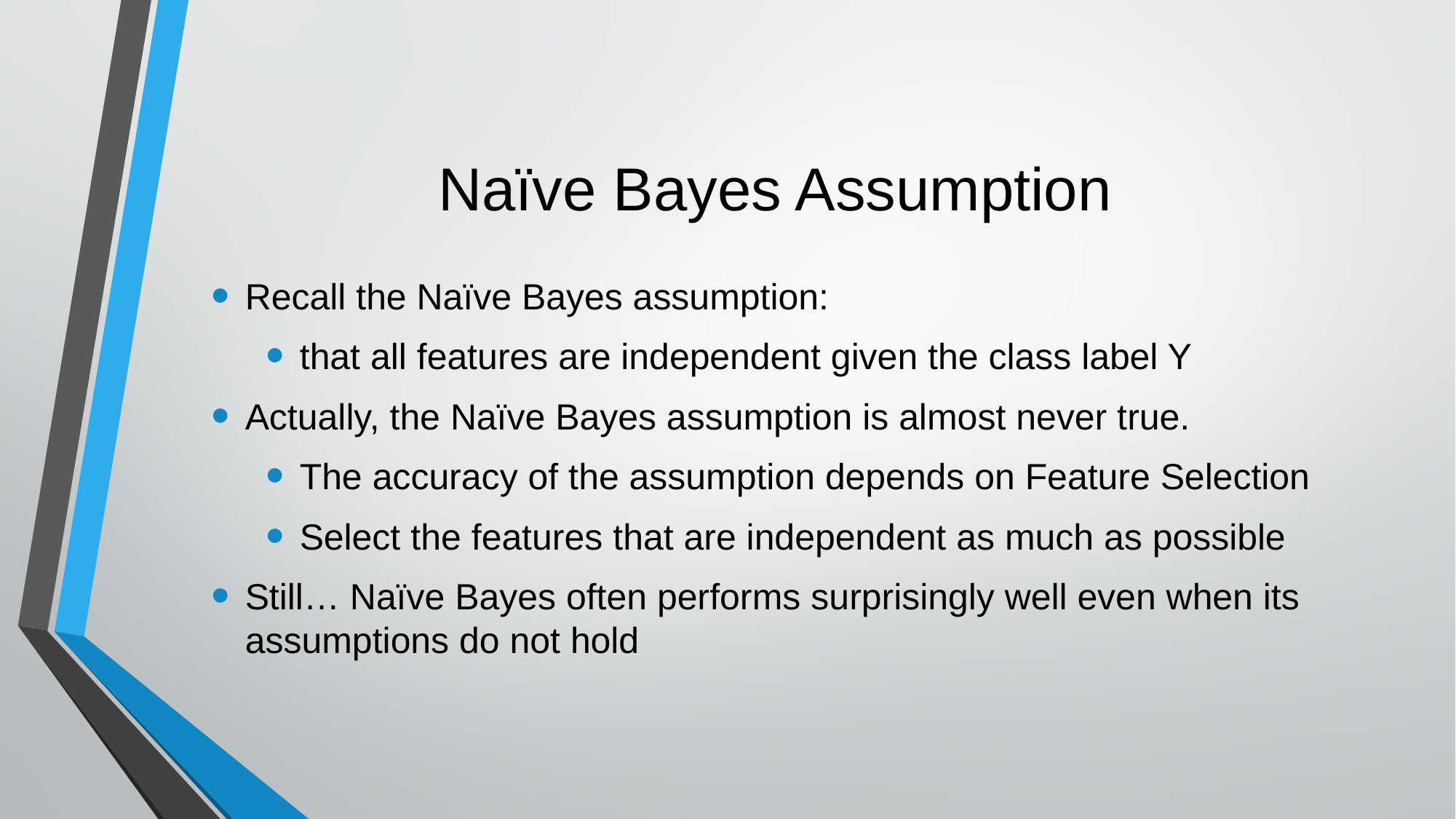

# Naïve Bayes Assumption
Recall the Naïve Bayes assumption:
that all features are independent given the class label Y
Actually, the Naïve Bayes assumption is almost never true.
The accuracy of the assumption depends on Feature Selection
Select the features that are independent as much as possible
Still… Naïve Bayes often performs surprisingly well even when its assumptions do not hold